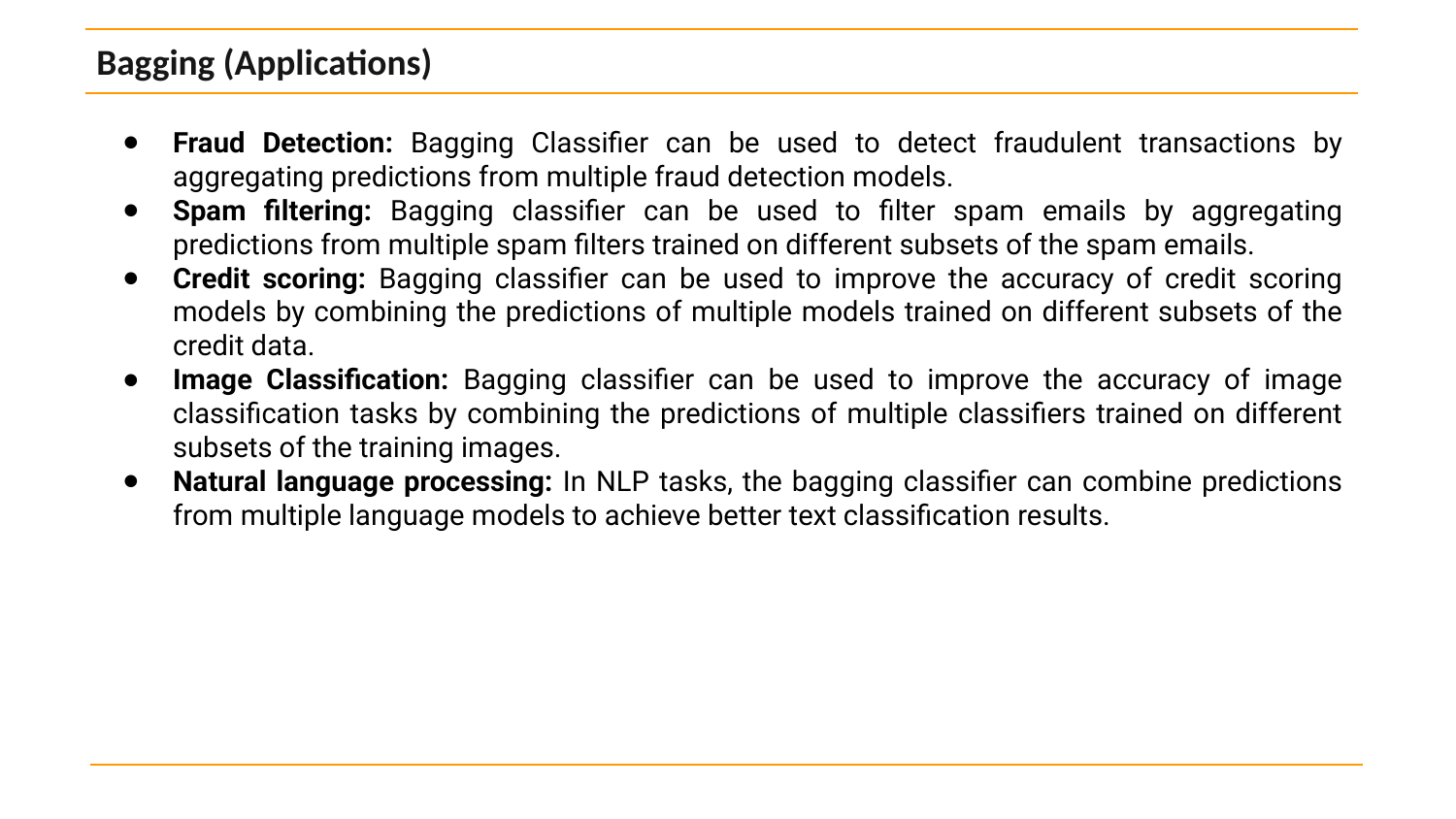

Bagging (Applications)
Fraud Detection: Bagging Classifier can be used to detect fraudulent transactions by aggregating predictions from multiple fraud detection models.
Spam filtering: Bagging classifier can be used to filter spam emails by aggregating predictions from multiple spam filters trained on different subsets of the spam emails.
Credit scoring: Bagging classifier can be used to improve the accuracy of credit scoring models by combining the predictions of multiple models trained on different subsets of the credit data.
Image Classification: Bagging classifier can be used to improve the accuracy of image classification tasks by combining the predictions of multiple classifiers trained on different subsets of the training images.
Natural language processing: In NLP tasks, the bagging classifier can combine predictions from multiple language models to achieve better text classification results.